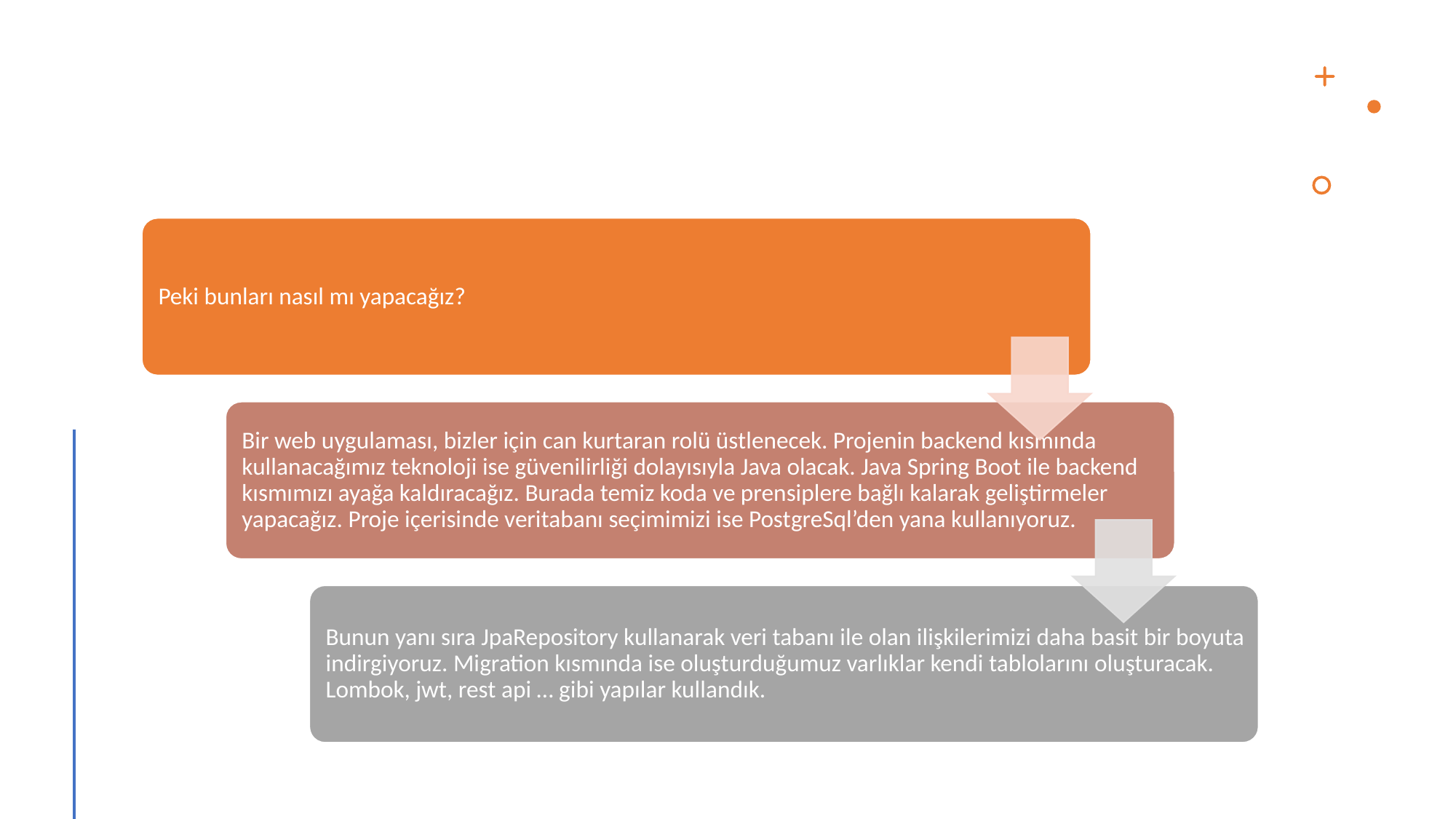

Peki bunları nasıl mı yapacağız?
Bir web uygulaması, bizler için can kurtaran rolü üstlenecek. Projenin backend kısmında kullanacağımız teknoloji ise güvenilirliği dolayısıyla Java olacak. Java Spring Boot ile backend kısmımızı ayağa kaldıracağız. Burada temiz koda ve prensiplere bağlı kalarak geliştirmeler yapacağız. Proje içerisinde veritabanı seçimimizi ise PostgreSql’den yana kullanıyoruz.
Bunun yanı sıra JpaRepository kullanarak veri tabanı ile olan ilişkilerimizi daha basit bir boyuta indirgiyoruz. Migration kısmında ise oluşturduğumuz varlıklar kendi tablolarını oluşturacak. Lombok, jwt, rest api … gibi yapılar kullandık.